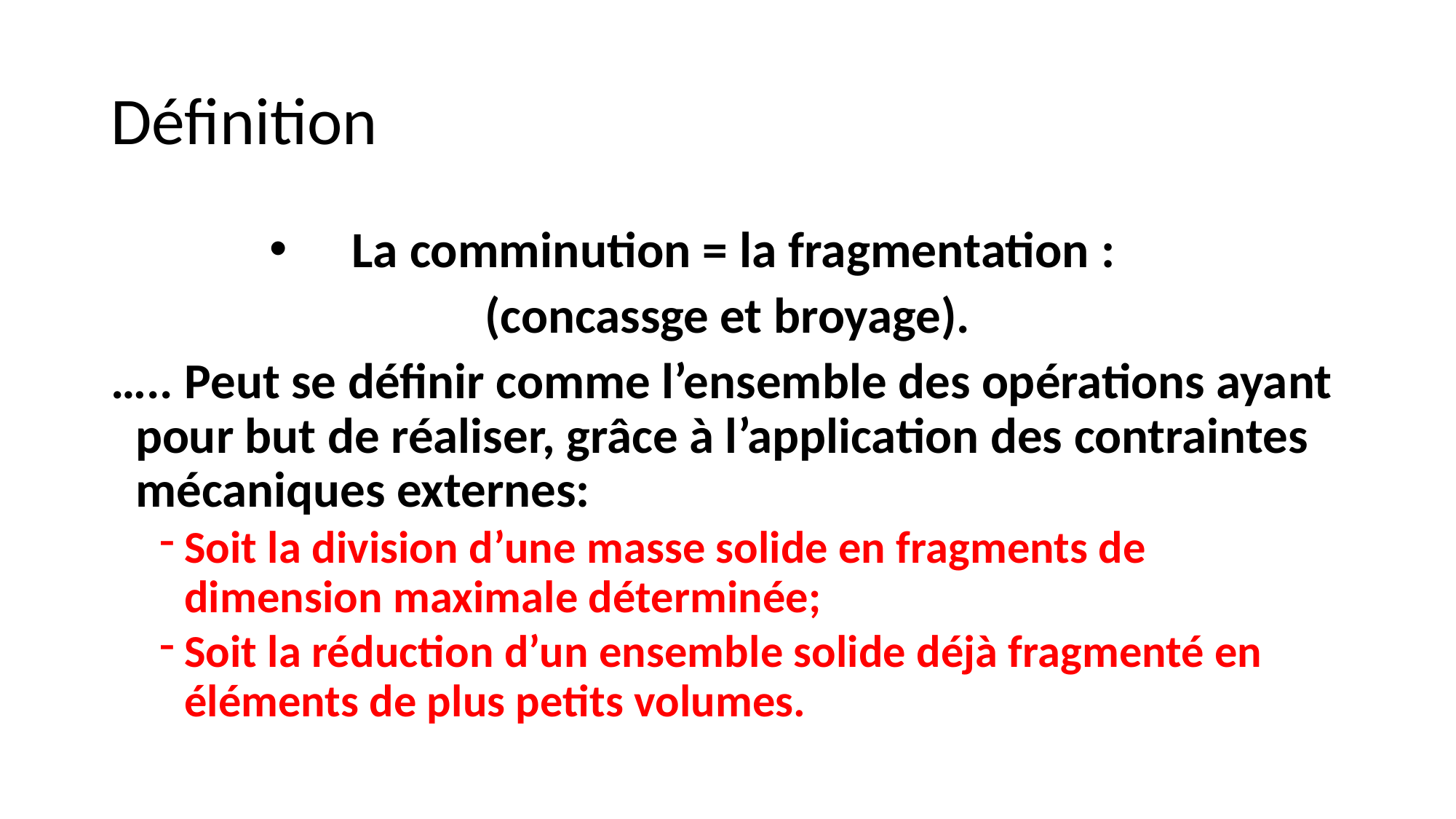

# Définition
La comminution = la fragmentation :
(concassge et broyage).
….. Peut se définir comme l’ensemble des opérations ayant pour but de réaliser, grâce à l’application des contraintes mécaniques externes:
Soit la division d’une masse solide en fragments de dimension maximale déterminée;
Soit la réduction d’un ensemble solide déjà fragmenté en éléments de plus petits volumes.